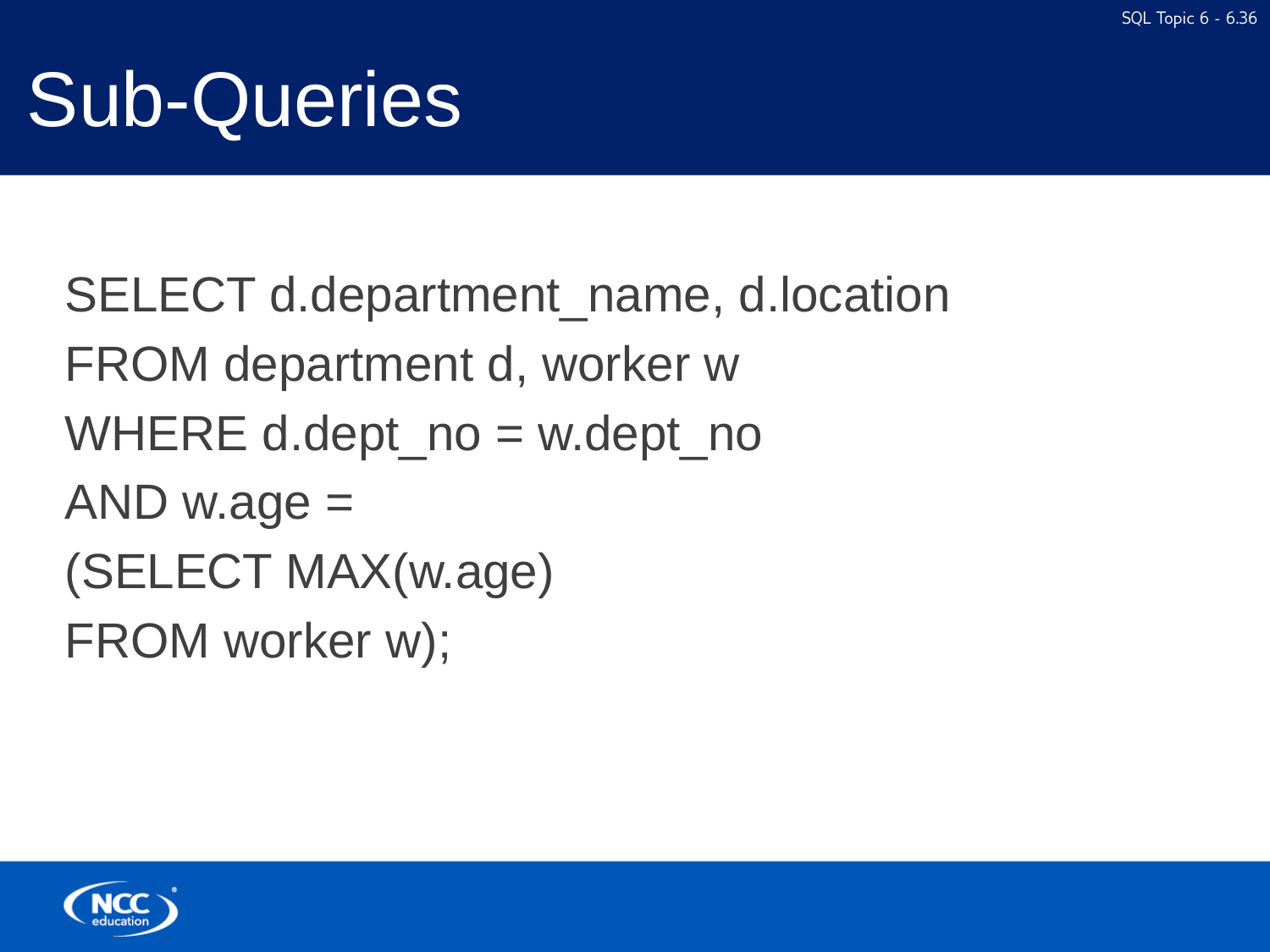

# Sub-Queries
SELECT d.department_name, d.location
FROM department d, worker w
WHERE d.dept_no = w.dept_no
AND w.age =
(SELECT MAX(w.age)
FROM worker w);